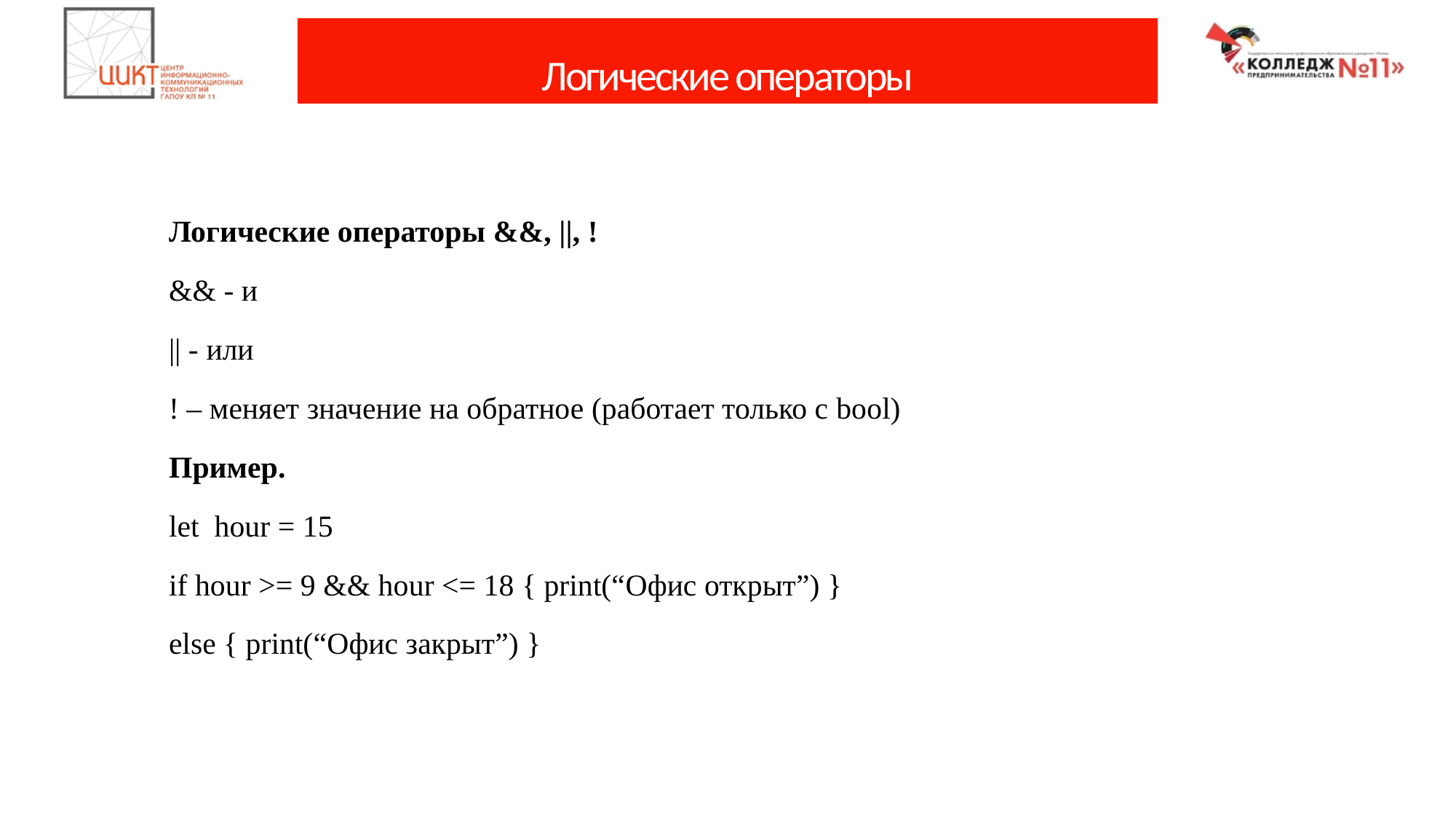

# Логические операторы
	Логические операторы &&, ||, !
	&& - и
	|| - или
	! – меняет значение на обратное (работает только с bool)
	Пример.
	let  hour = 15
	if hour >= 9 && hour <= 18 { print(“Офис открыт”) }
	else { print(“Офис закрыт”) }